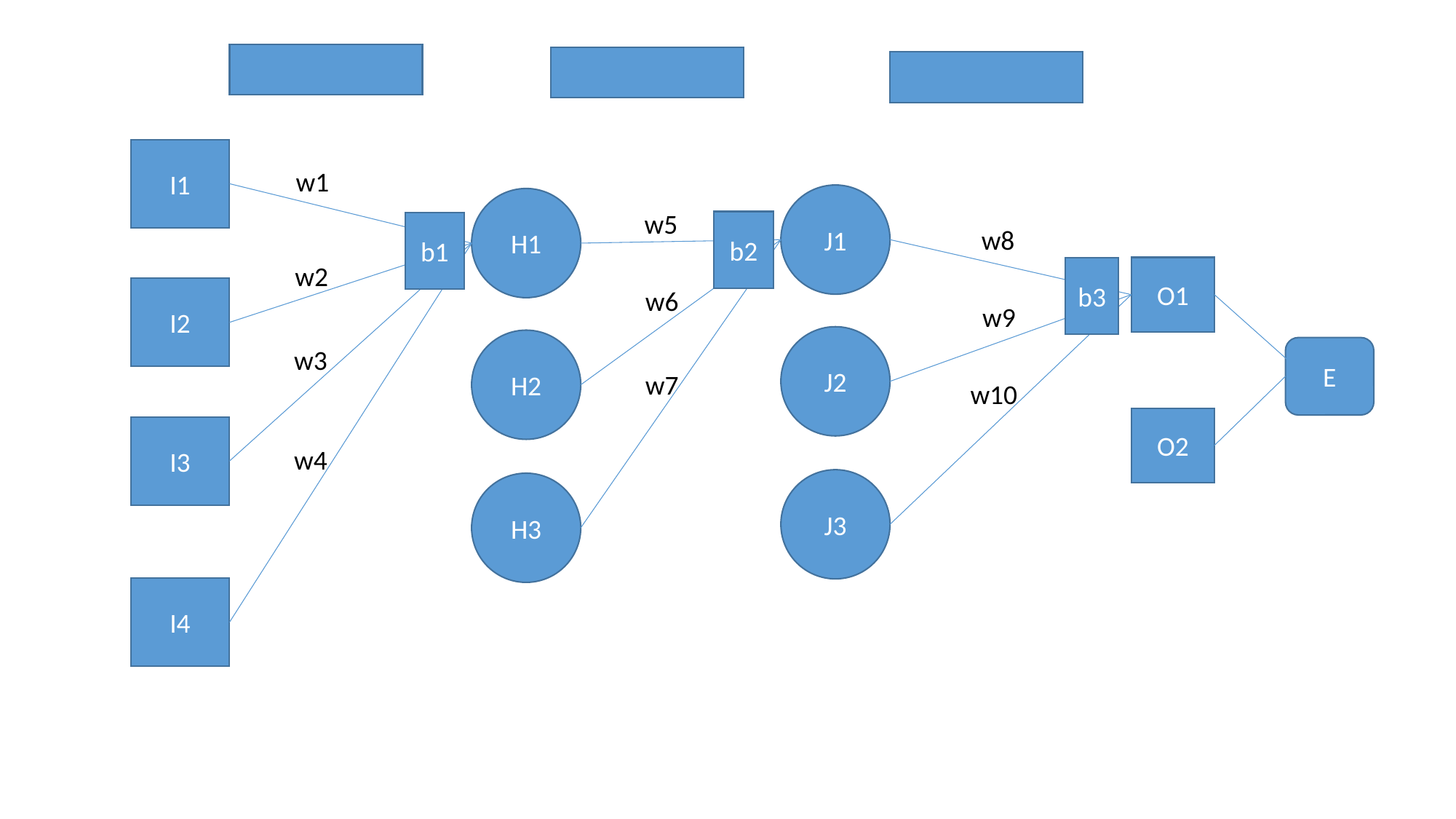

I1
w1
J1
H1
w5
b2
b1
w8
w2
b3
O1
I2
w6
w9
J2
H2
w3
E
w7
w10
O2
I3
w4
J3
H3
I4